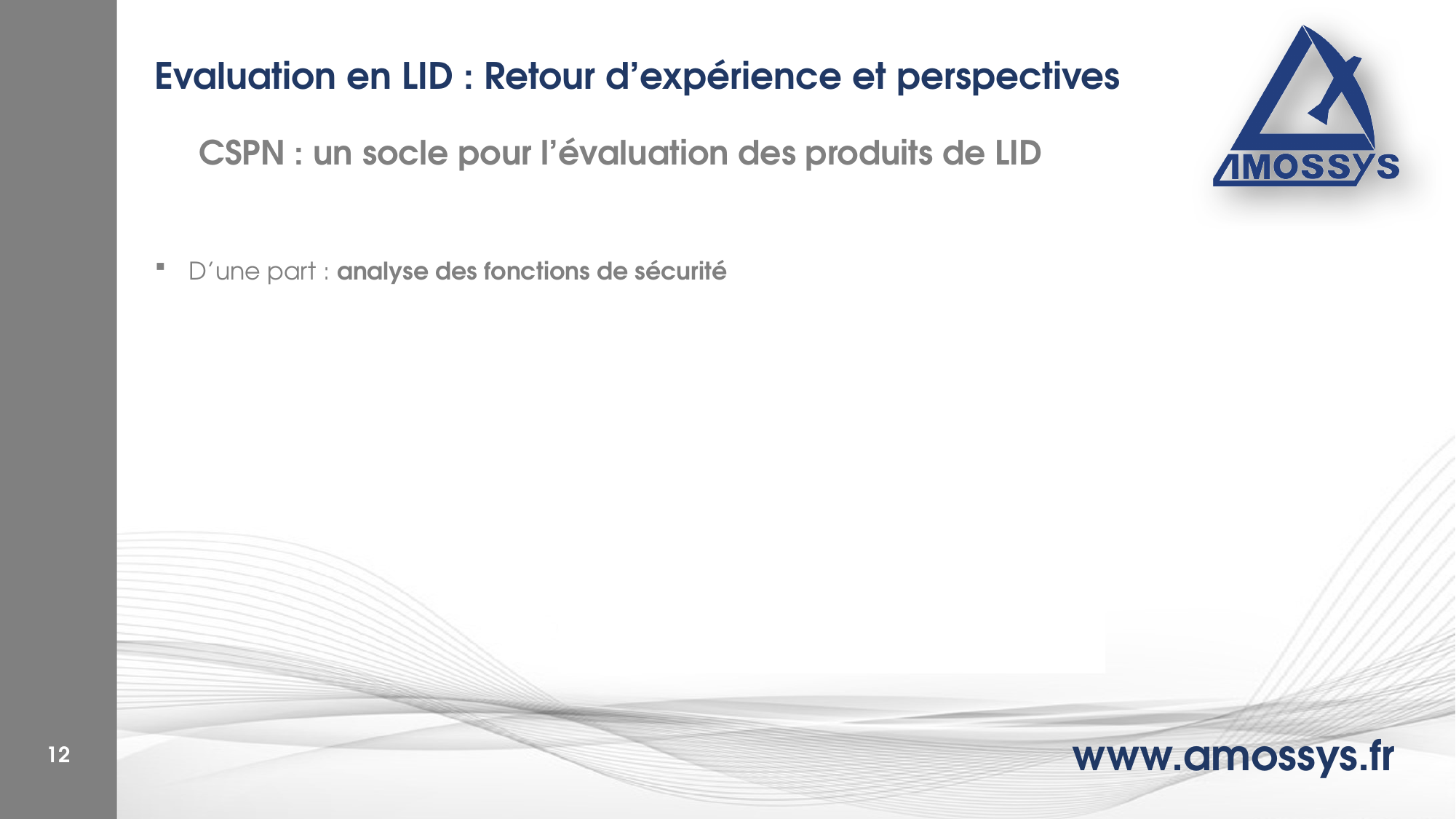

# Evaluation en LID : Retour d’expérience et perspectives
CSPN : un socle pour l’évaluation des produits de LID
D’une part : analyse des fonctions de sécurité
12